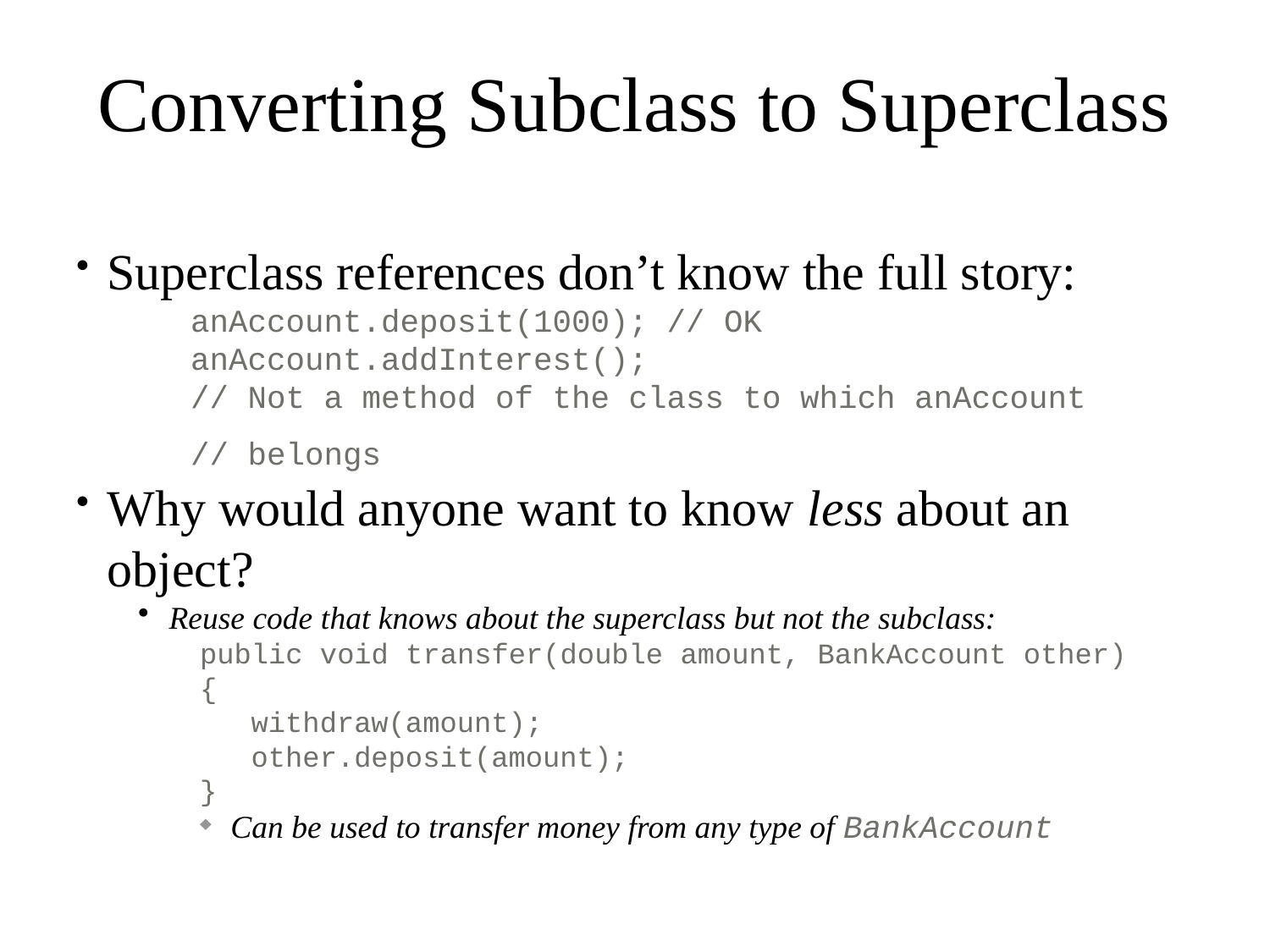

# Converting Subclass to Superclass
Superclass references don’t know the full story:
	anAccount.deposit(1000); // OK
	anAccount.addInterest();
	// Not a method of the class to which anAccount
	// belongs
Why would anyone want to know less about an object?
Reuse code that knows about the superclass but not the subclass:
public void transfer(double amount, BankAccount other)
{
   withdraw(amount);
   other.deposit(amount);
}
Can be used to transfer money from any type of BankAccount